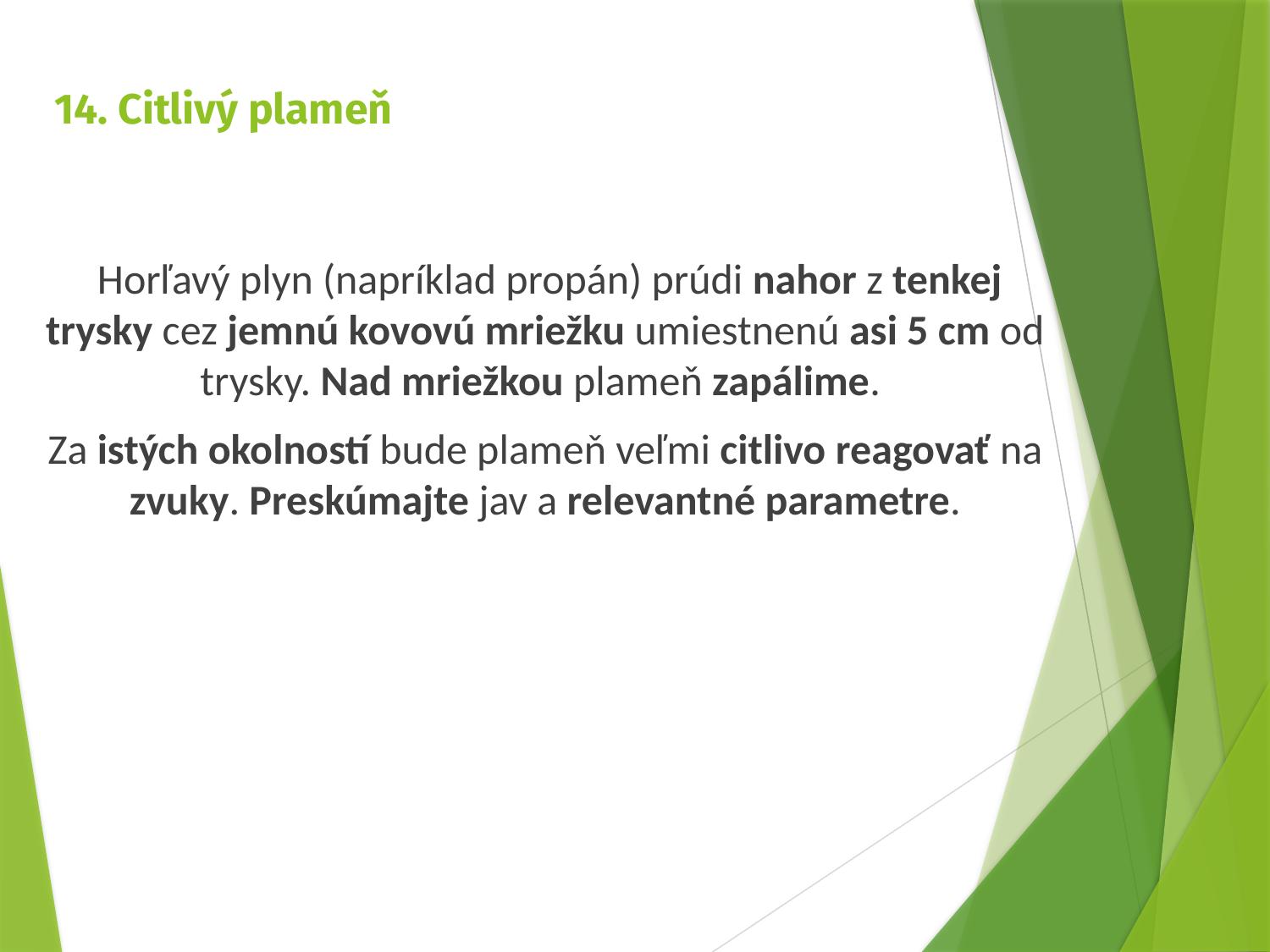

# 14. Citlivý plameň

 Horľavý plyn (napríklad propán) prúdi nahor z tenkej trysky cez jemnú kovovú mriežku umiestnenú asi 5 cm od trysky. Nad mriežkou plameň zapálime.
Za istých okolností bude plameň veľmi citlivo reagovať na zvuky. Preskúmajte jav a relevantné parametre.